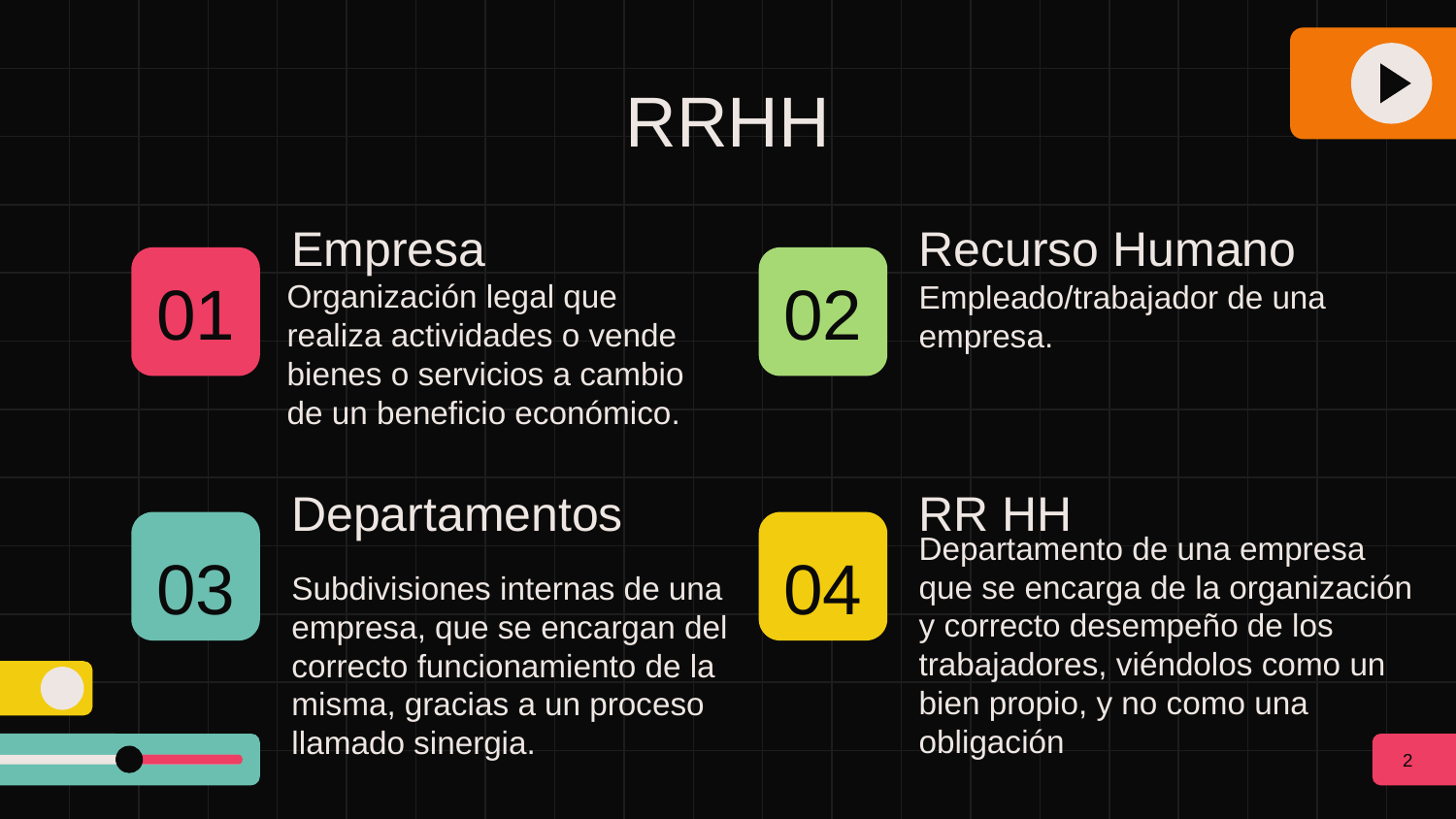

RRHH
Empresa
Recurso Humano

Organización legal que realiza actividades o vende bienes o servicios a cambio de un beneficio económico.
Empleado/trabajador de una empresa.
# 01
02
Departamentos
RR HH

Departamento de una empresa que se encarga de la organización y correcto desempeño de los trabajadores, viéndolos como un bien propio, y no como una obligación
03
04
Subdivisiones internas de una empresa, que se encargan del correcto funcionamiento de la misma, gracias a un proceso llamado sinergia.
2